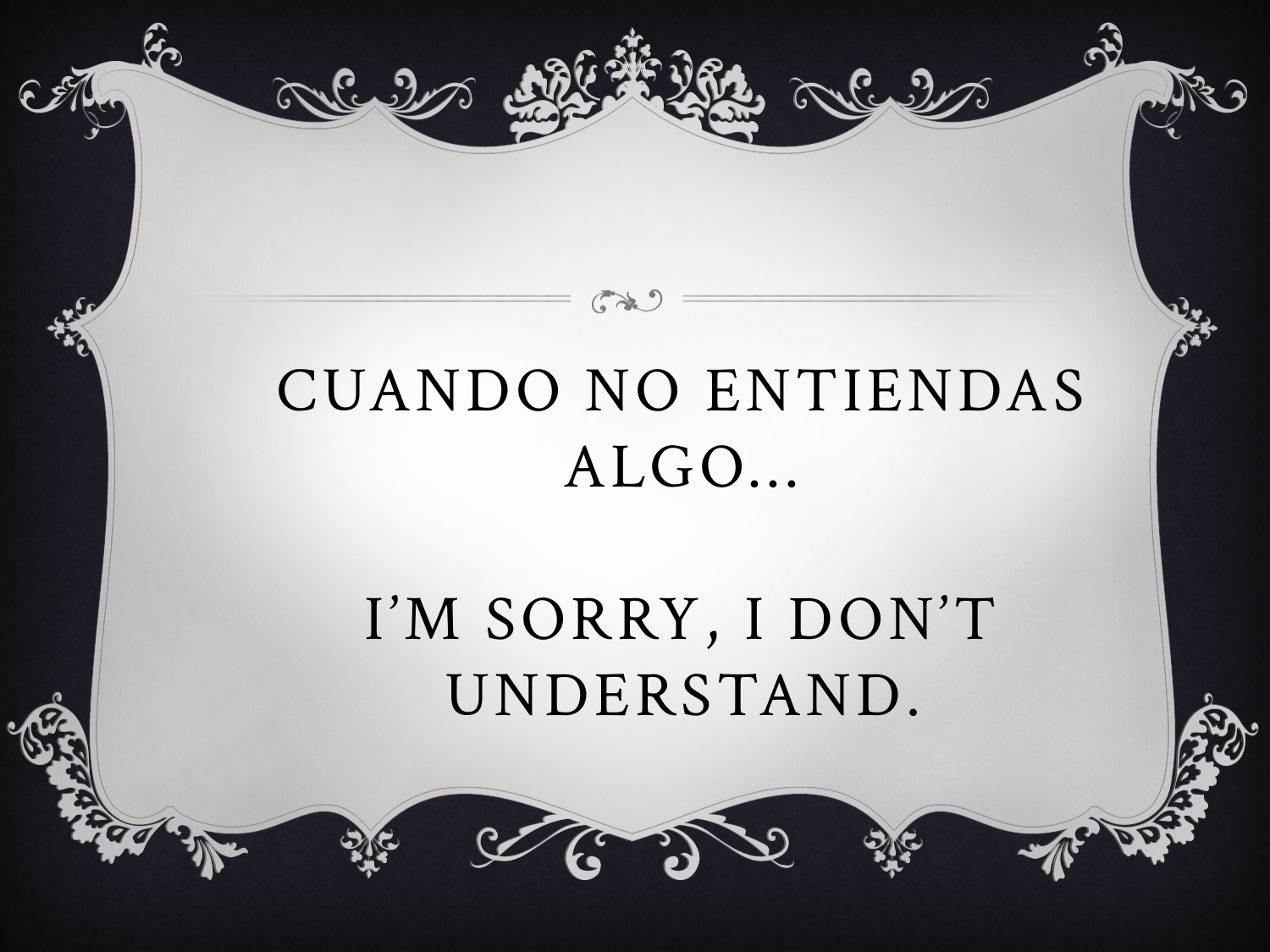

# Cuando no entiendas algo… I’m sorry, I don’t understand.